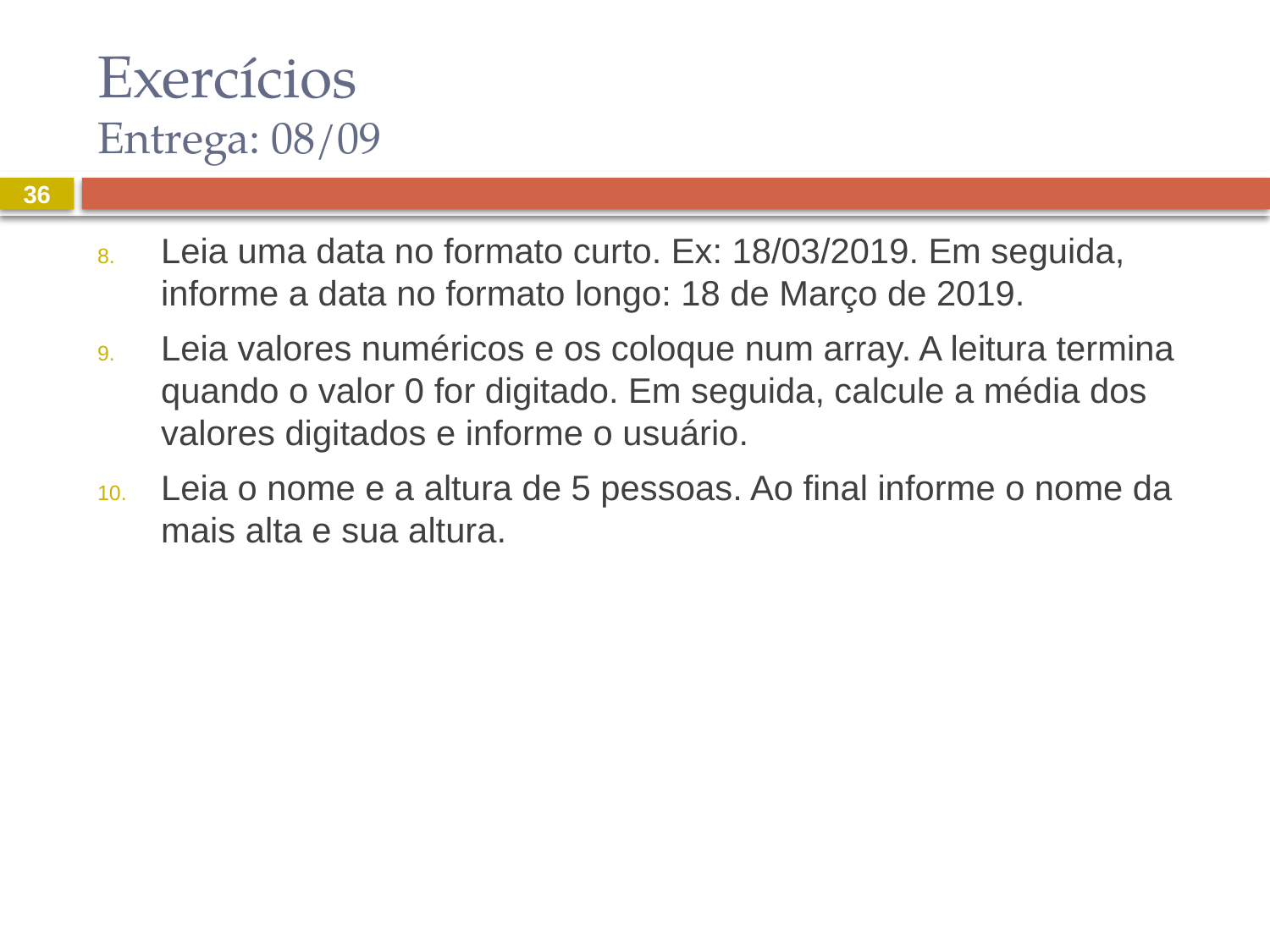

# Exercícios Entrega: 08/09
36
Leia uma data no formato curto. Ex: 18/03/2019. Em seguida, informe a data no formato longo: 18 de Março de 2019.
Leia valores numéricos e os coloque num array. A leitura termina quando o valor 0 for digitado. Em seguida, calcule a média dos valores digitados e informe o usuário.
Leia o nome e a altura de 5 pessoas. Ao final informe o nome da mais alta e sua altura.